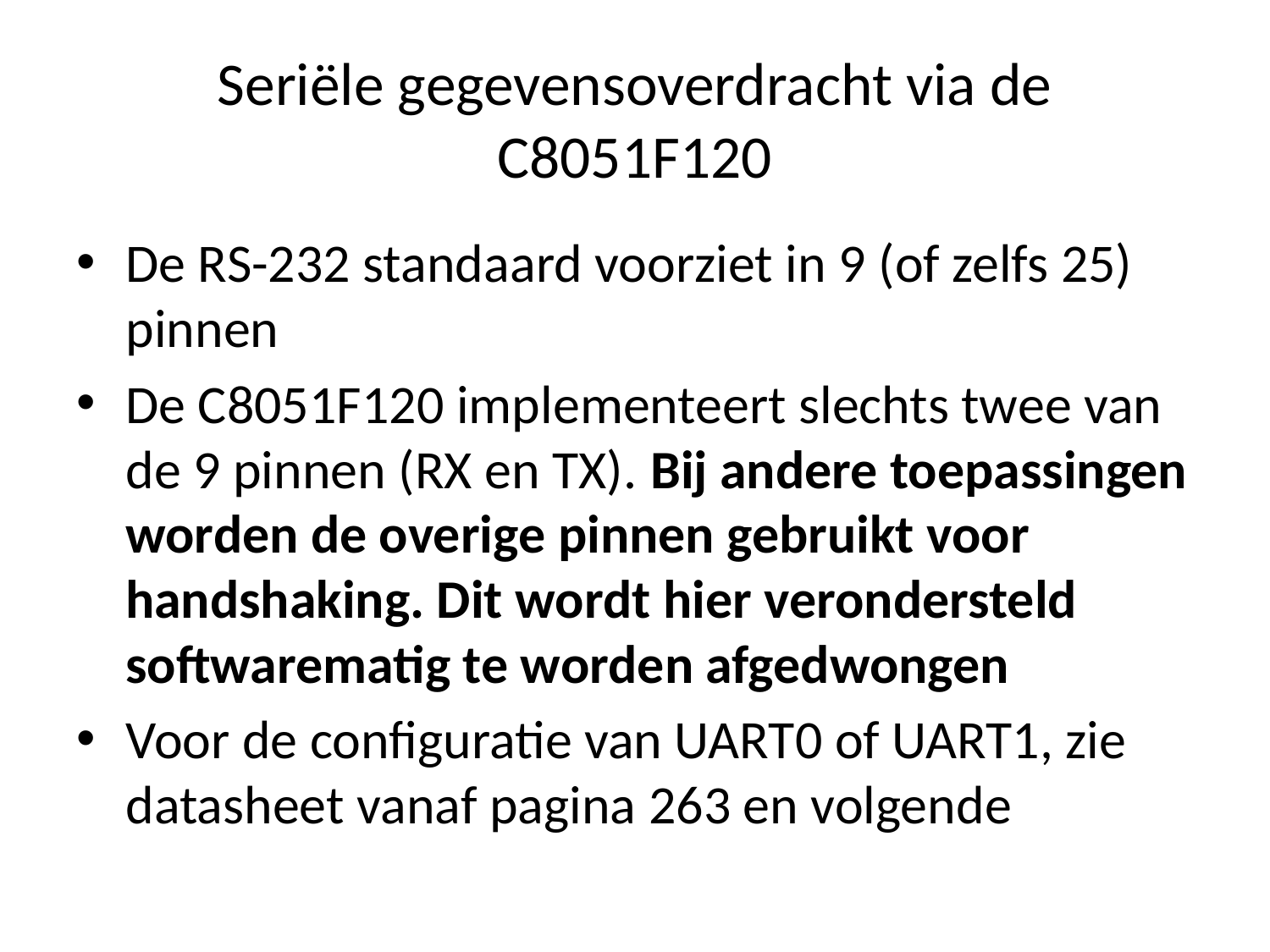

# Seriële gegevensoverdracht via de C8051F120
De RS-232 standaard voorziet in 9 (of zelfs 25) pinnen
De C8051F120 implementeert slechts twee van de 9 pinnen (RX en TX). Bij andere toepassingen worden de overige pinnen gebruikt voor handshaking. Dit wordt hier verondersteld softwarematig te worden afgedwongen
Voor de configuratie van UART0 of UART1, zie datasheet vanaf pagina 263 en volgende